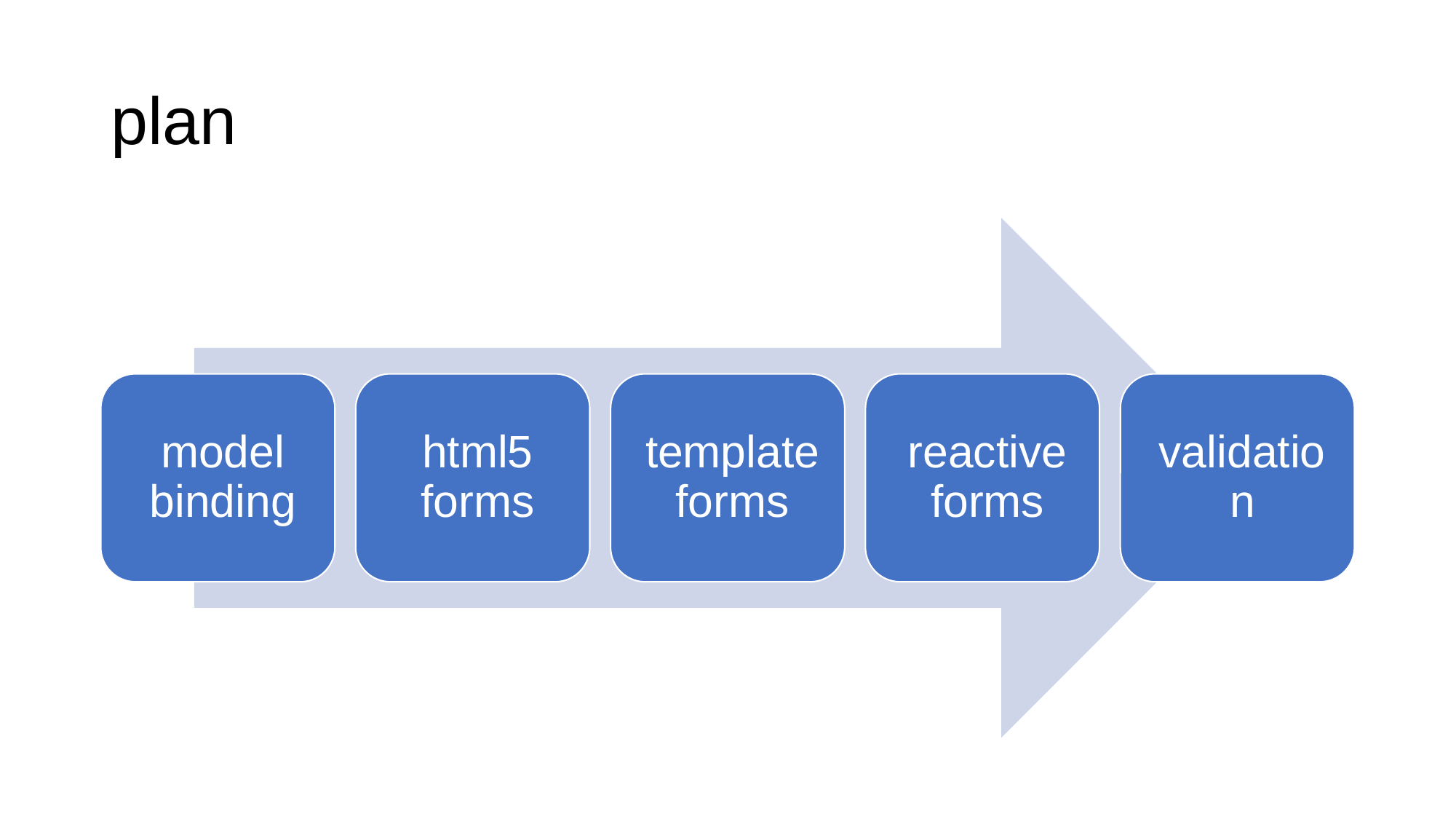

# plan
model binding
html5 forms
template forms
reactive forms
validation